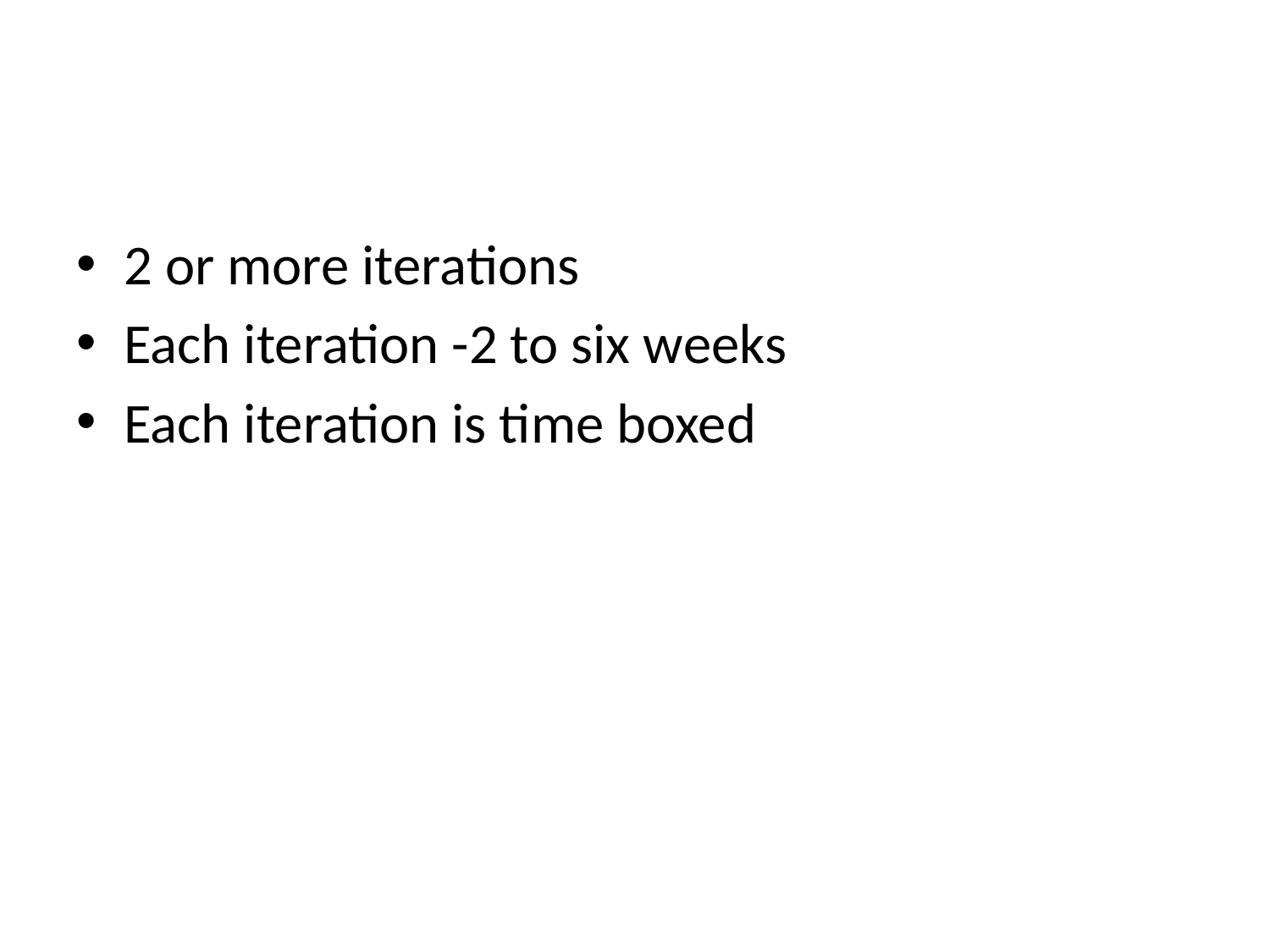

#
2 or more iterations
Each iteration -2 to six weeks
Each iteration is time boxed